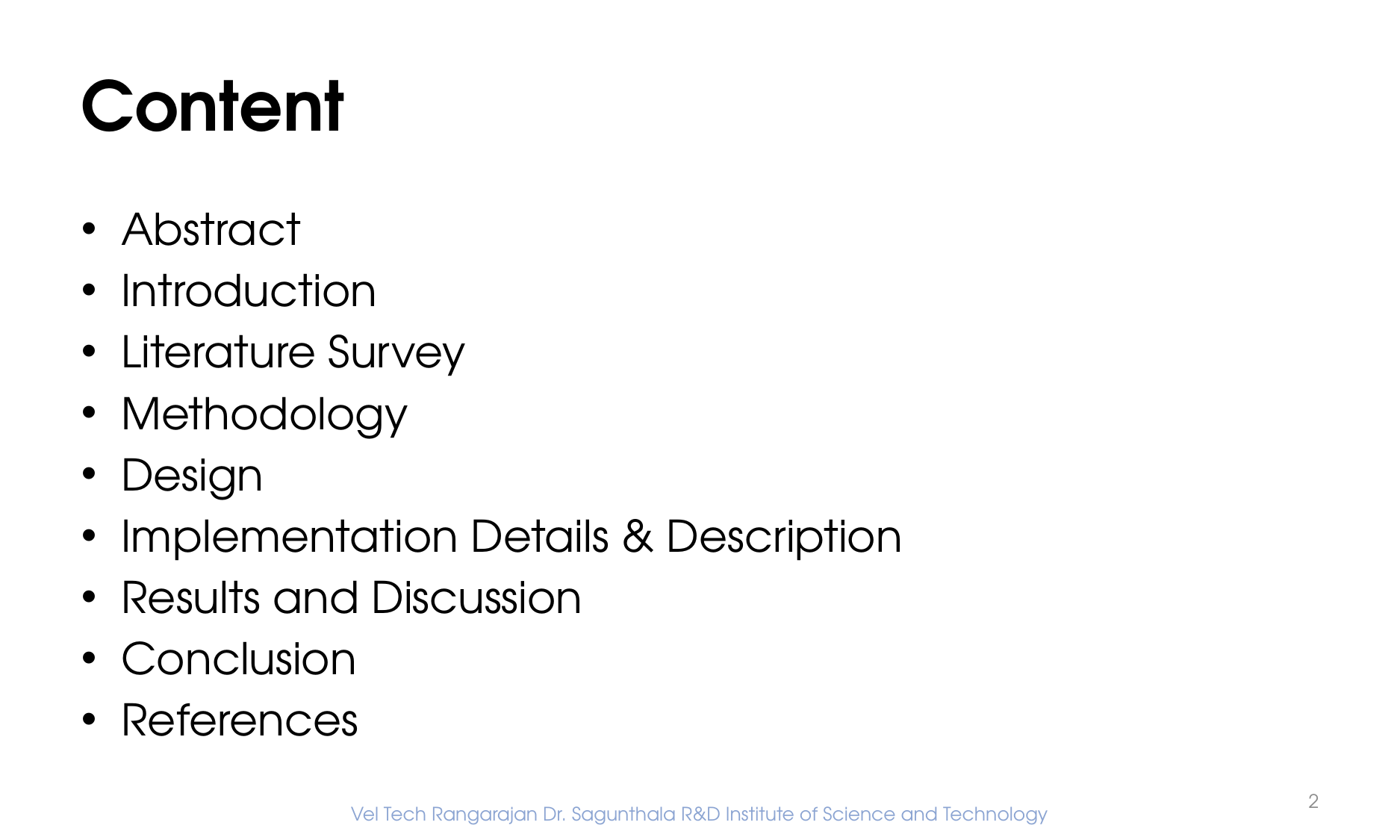

# Content
Abstract
Introduction
Literature Survey
Methodology
Design
Implementation Details & Description
Results and Discussion
Conclusion
References

2
Vel Tech Rangarajan Dr. Sagunthala R&D Institute of Science and Technology